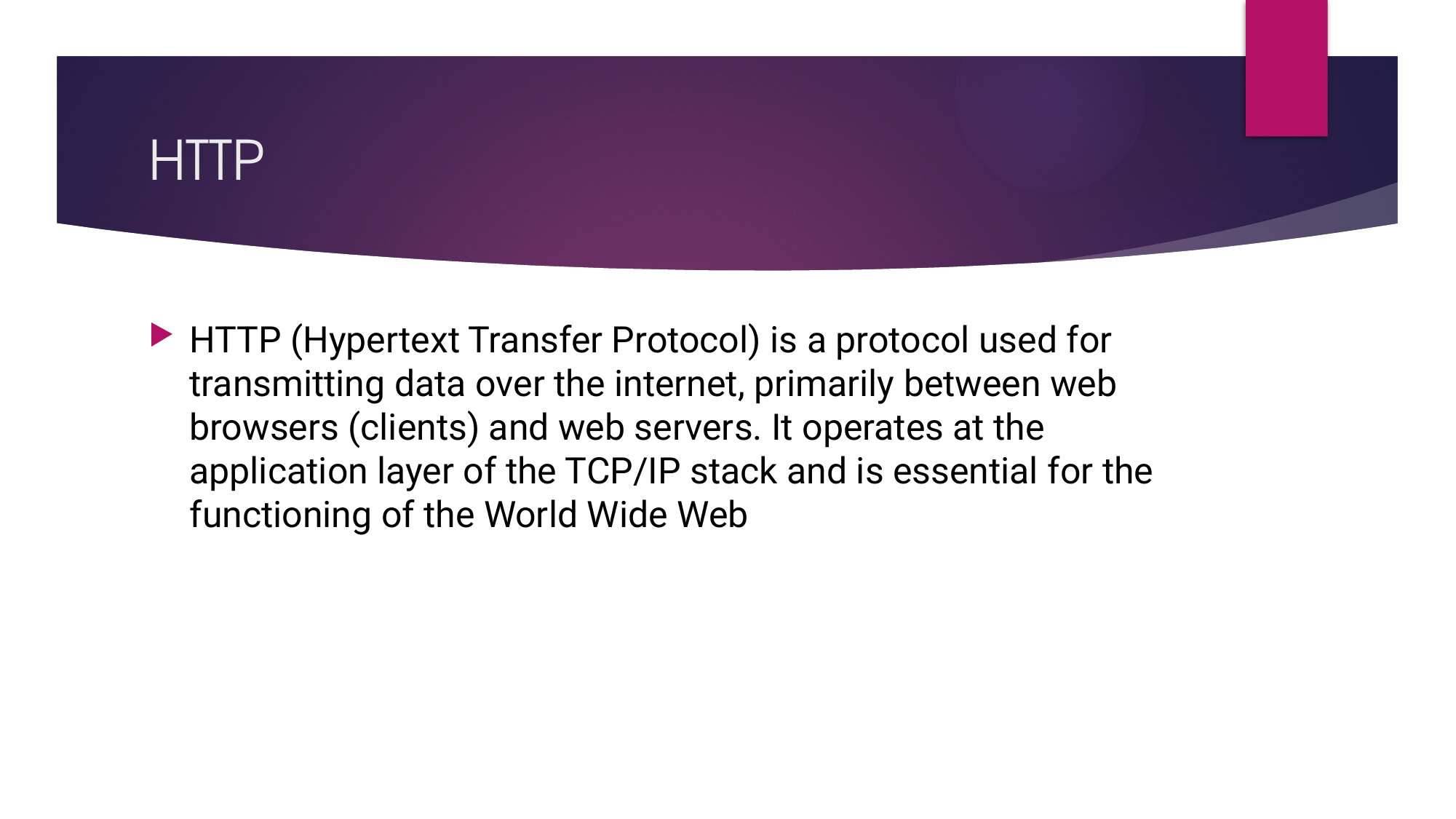

# HTTP
HTTP (Hypertext Transfer Protocol) is a protocol used for transmitting data over the internet, primarily between web browsers (clients) and web servers. It operates at the application layer of the TCP/IP stack and is essential for the functioning of the World Wide Web